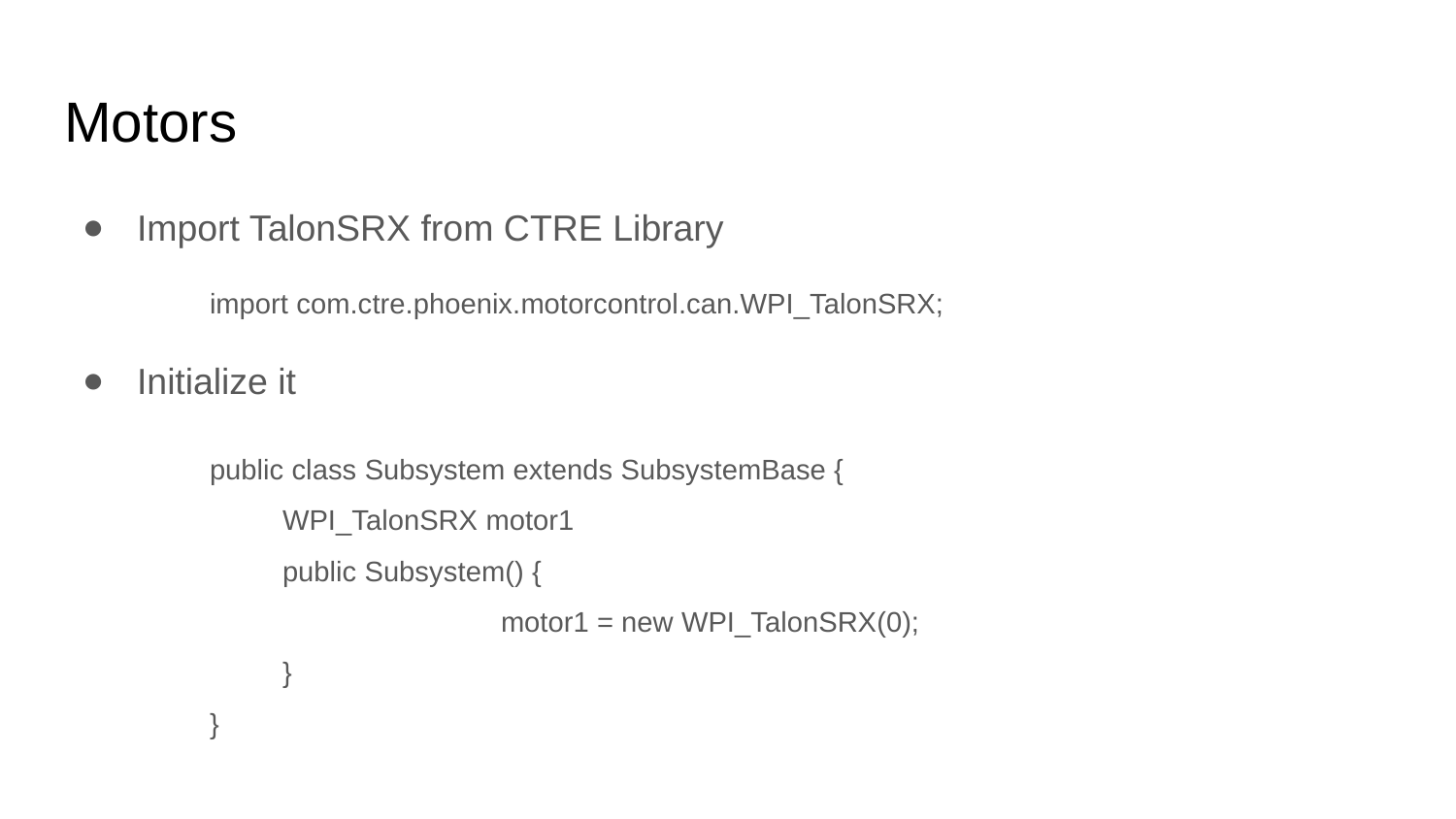

# Motors
Import TalonSRX from CTRE Library
import com.ctre.phoenix.motorcontrol.can.WPI_TalonSRX;
Initialize it
public class Subsystem extends SubsystemBase {
WPI_TalonSRX motor1
public Subsystem() {
		motor1 = new WPI_TalonSRX(0);
}
}